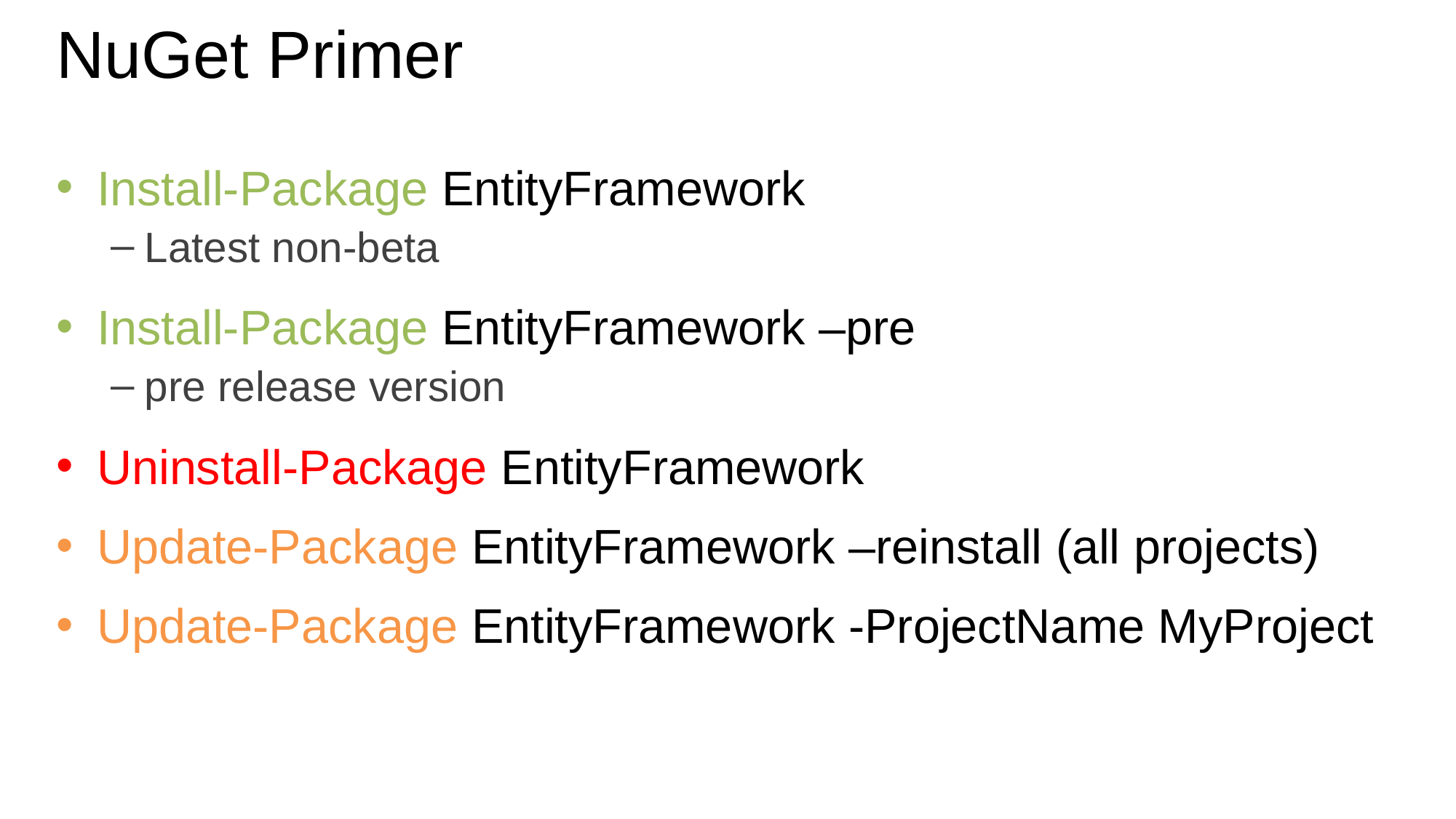

# NuGet Primer
Install-Package EntityFramework
Latest non-beta
Install-Package EntityFramework –pre
pre release version
Uninstall-Package EntityFramework
Update-Package EntityFramework –reinstall (all projects)
Update-Package EntityFramework -ProjectName MyProject